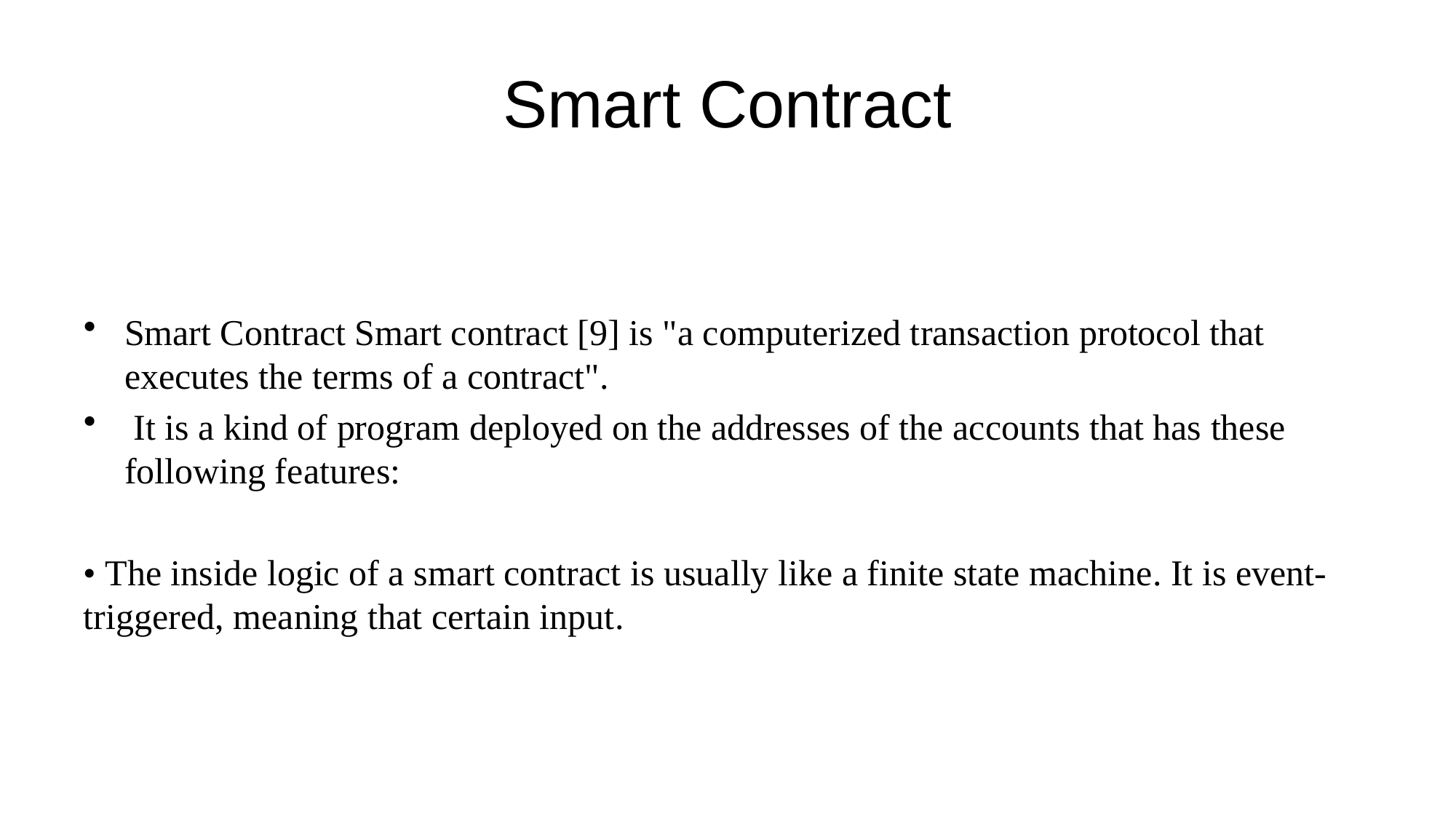

# Smart Contract
Smart Contract Smart contract [9] is "a computerized transaction protocol that executes the terms of a contract".
 It is a kind of program deployed on the addresses of the accounts that has these following features:

• The inside logic of a smart contract is usually like a finite state machine. It is event-triggered, meaning that certain input.